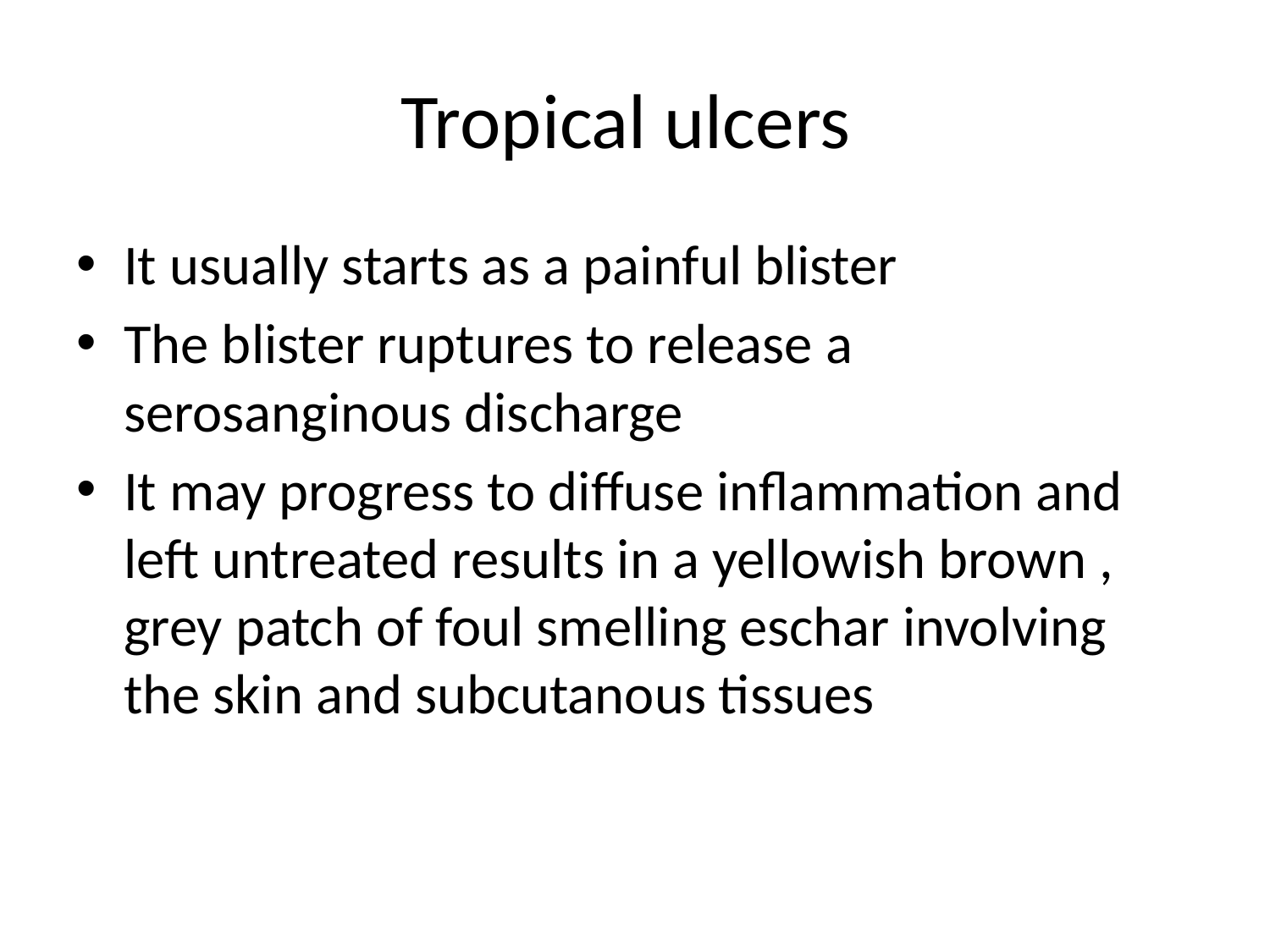

# Tropical ulcers
It usually starts as a painful blister
The blister ruptures to release a serosanginous discharge
It may progress to diffuse inflammation and left untreated results in a yellowish brown , grey patch of foul smelling eschar involving the skin and subcutanous tissues